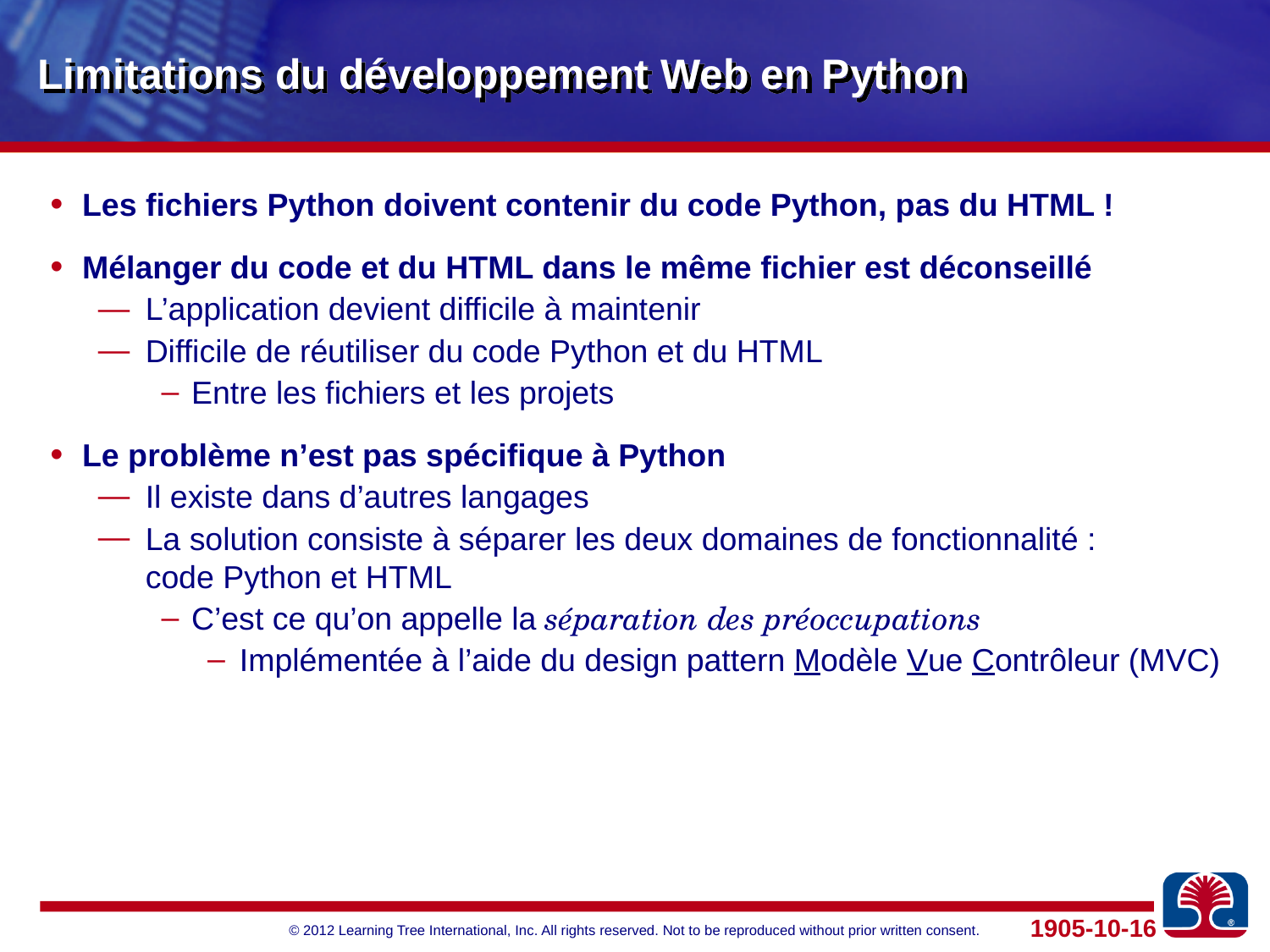

# Limitations du développement Web en Python
Les fichiers Python doivent contenir du code Python, pas du HTML !
Mélanger du code et du HTML dans le même fichier est déconseillé
L’application devient difficile à maintenir
Difficile de réutiliser du code Python et du HTML
Entre les fichiers et les projets
Le problème n’est pas spécifique à Python
Il existe dans d’autres langages
La solution consiste à séparer les deux domaines de fonctionnalité :
code Python et HTML
C’est ce qu’on appelle la séparation des préoccupations
Implémentée à l’aide du design pattern Modèle Vue Contrôleur (MVC)